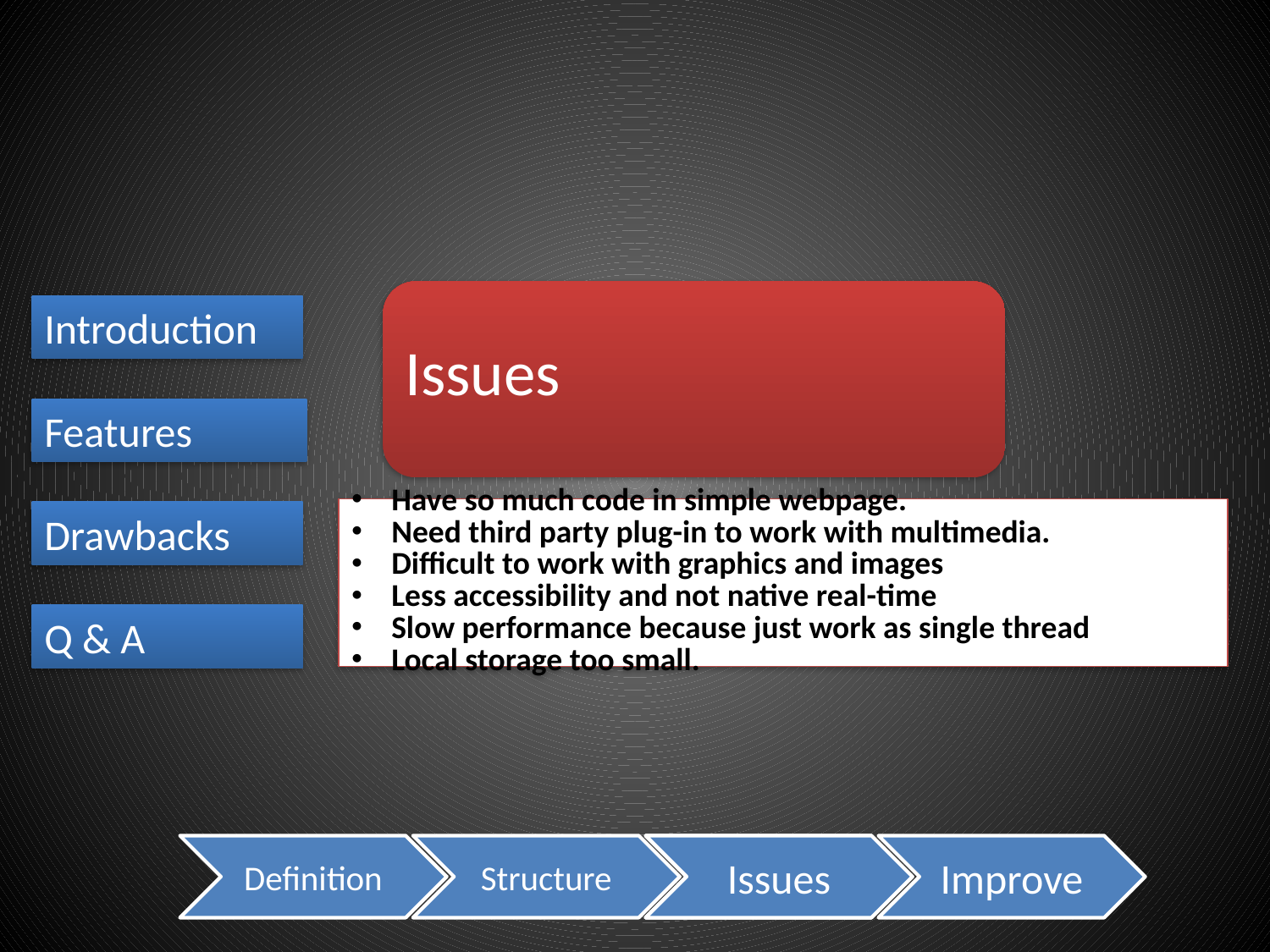

Issues
Have so much code in simple webpage.
Need third party plug-in to work with multimedia.
Difficult to work with graphics and images
Less accessibility and not native real-time
Slow performance because just work as single thread
Local storage too small.
Introduction
Features
Drawbacks
Q & A
Definition
Structure
Issues
Issues
Improve